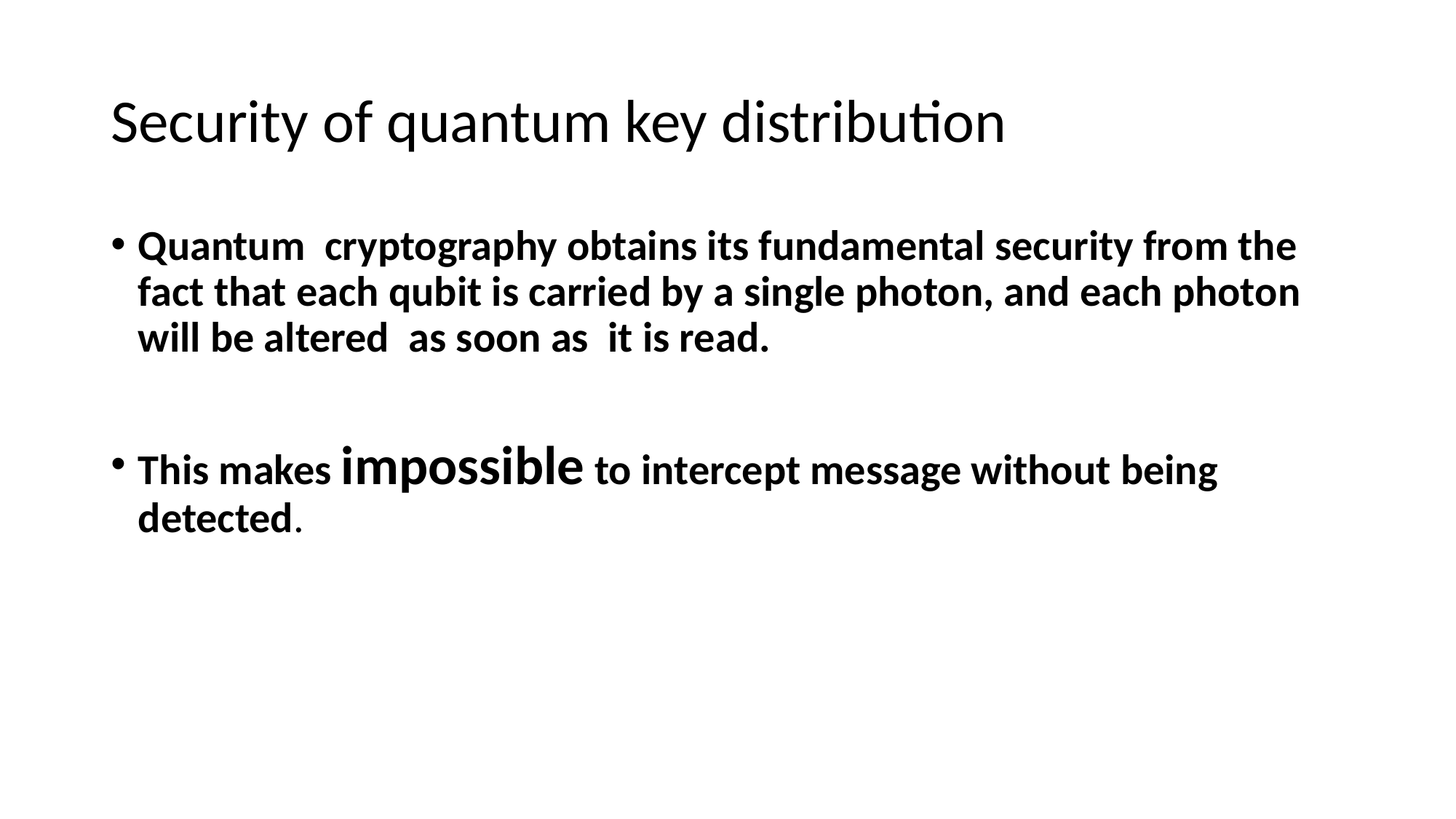

# Security of quantum key distribution
Quantum  cryptography obtains its fundamental security from the fact that each qubit is carried by a single photon, and each photon will be altered  as soon as  it is read.

This makes impossible to intercept message without being detected.